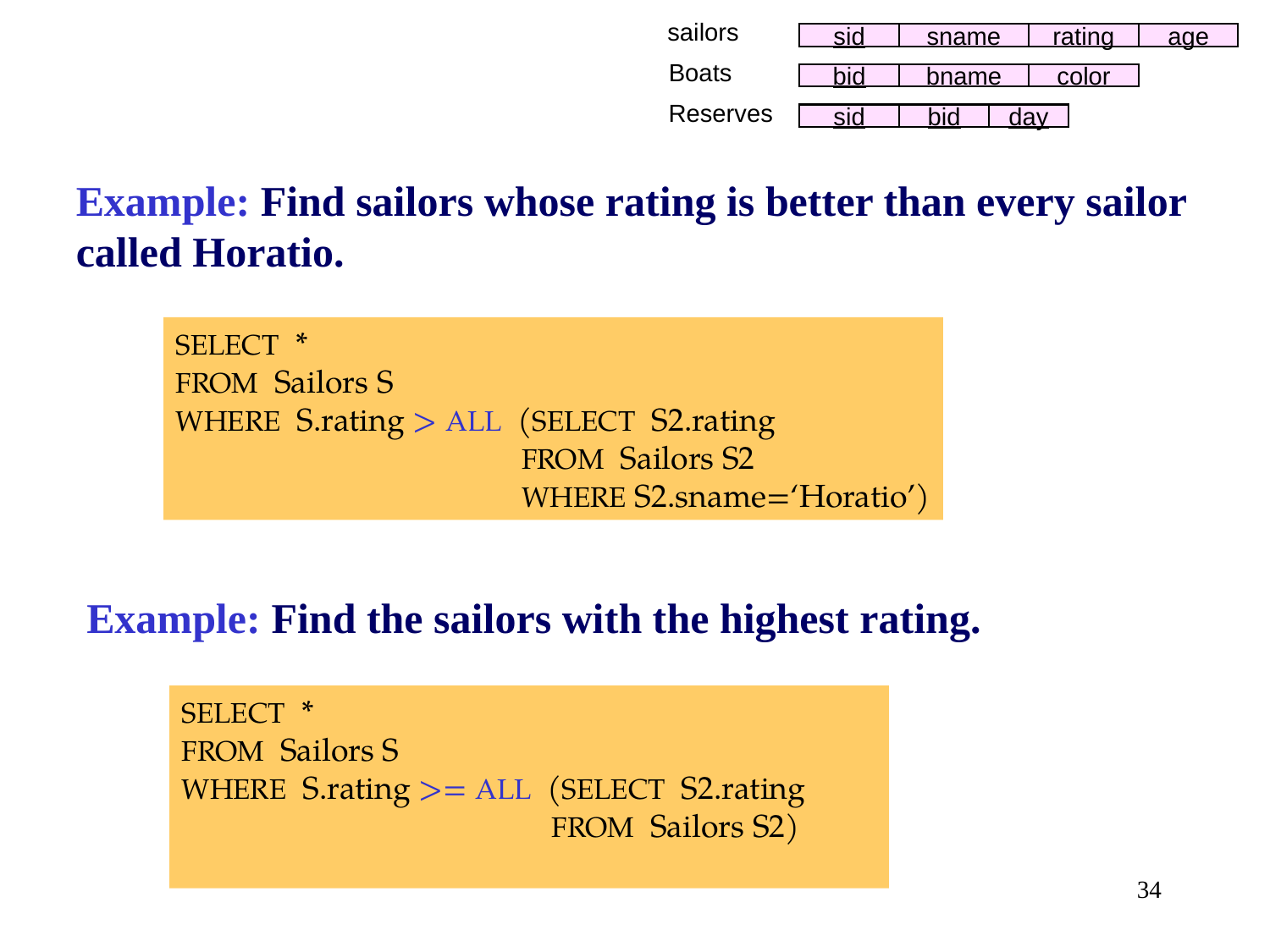

sailors
sid
sname
rating
age
Boats
bid
bname
color
Reserves
sid
bid
day
Example: Find sailors whose rating is better than every sailor called Horatio.
SELECT  *
FROM  Sailors S
WHERE  S.rating > ALL  (SELECT  S2.rating
                                           FROM  Sailors S2
                                           WHERE S2.sname=‘Horatio’)
Example: Find the sailors with the highest rating.
SELECT  *
FROM  Sailors S
WHERE  S.rating >= ALL  (SELECT  S2.rating
                                              FROM  Sailors S2)

34